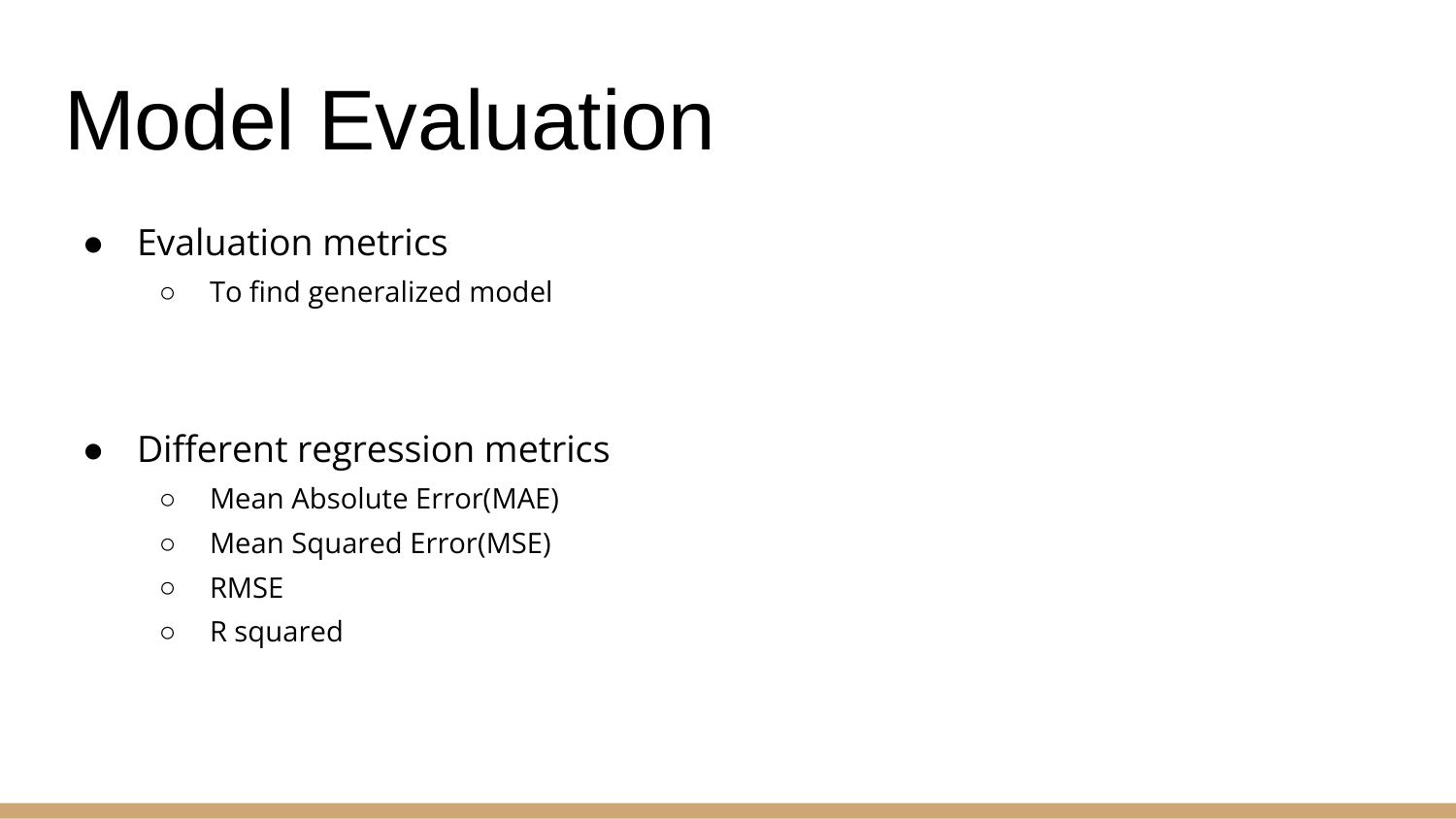

# Model Evaluation
Evaluation metrics
To find generalized model

Different regression metrics
Mean Absolute Error(MAE)
Mean Squared Error(MSE)
RMSE
R squared